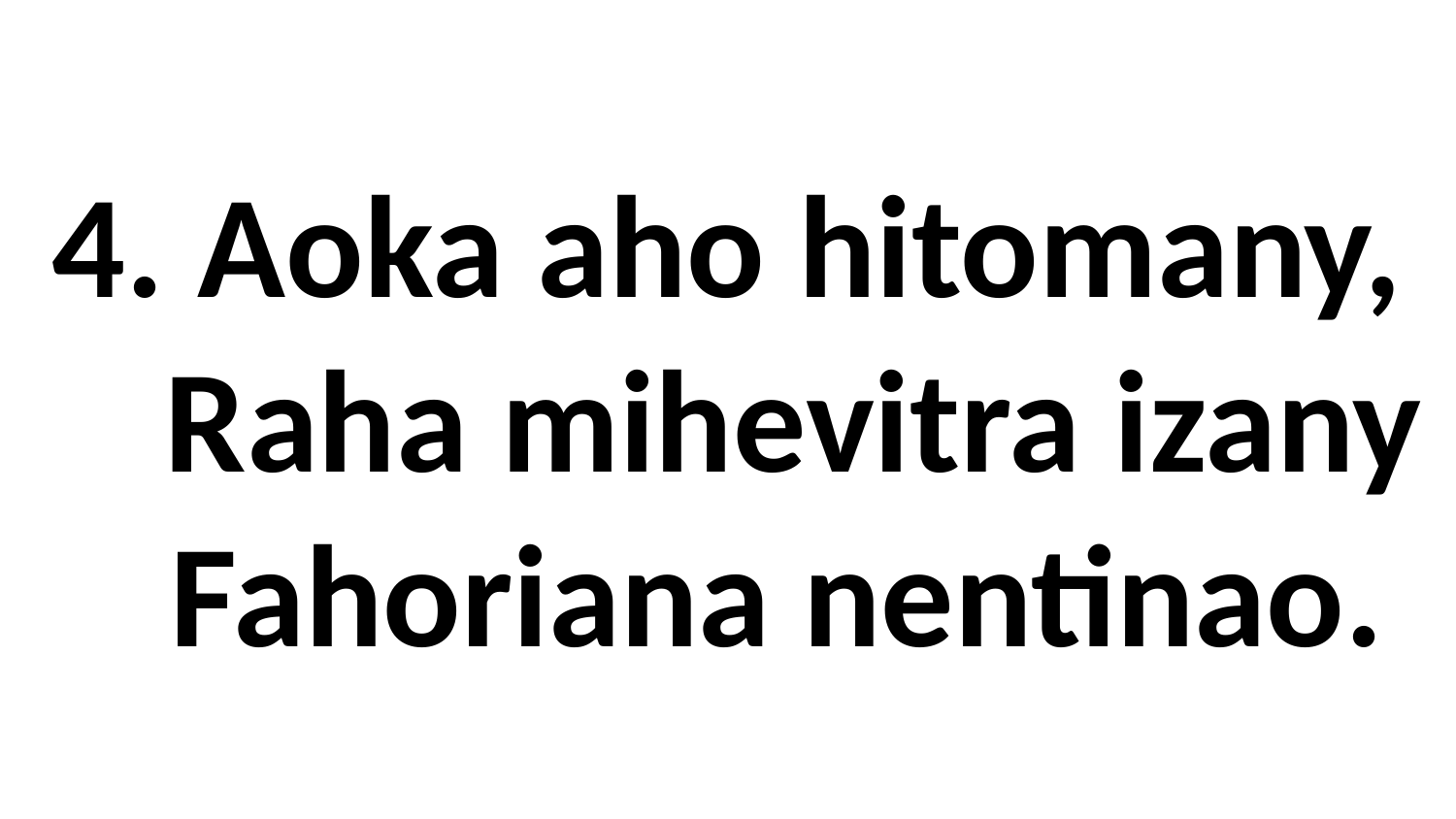

# 4. Aoka aho hitomany, Raha mihevitra izany Fahoriana nentinao.